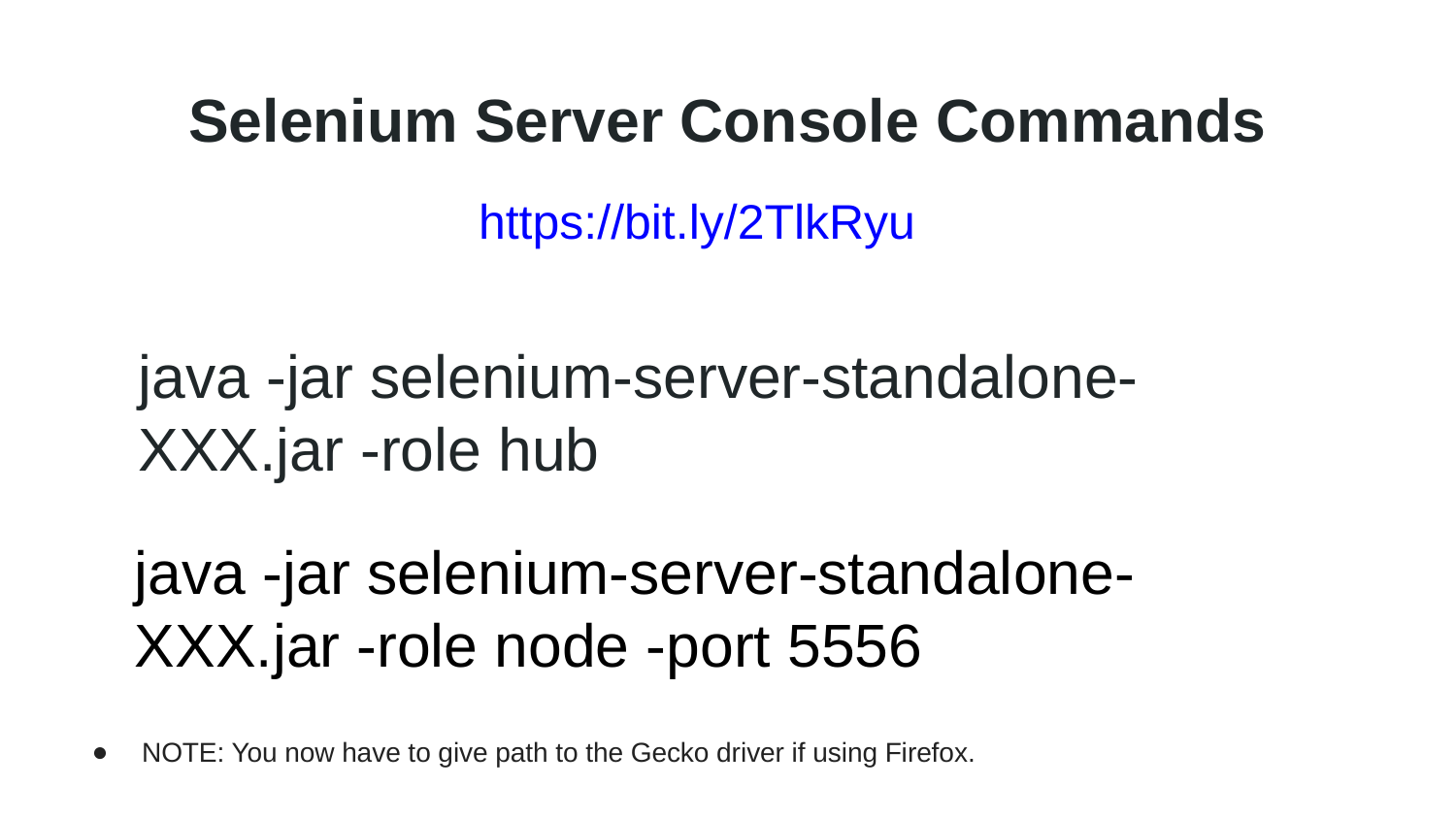

Selenium Server Console Commands
https://bit.ly/2TlkRyu
java -jar selenium-server-standalone-XXX.jar -role hub
java -jar selenium-server-standalone-XXX.jar -role node -port 5556
NOTE: You now have to give path to the Gecko driver if using Firefox.